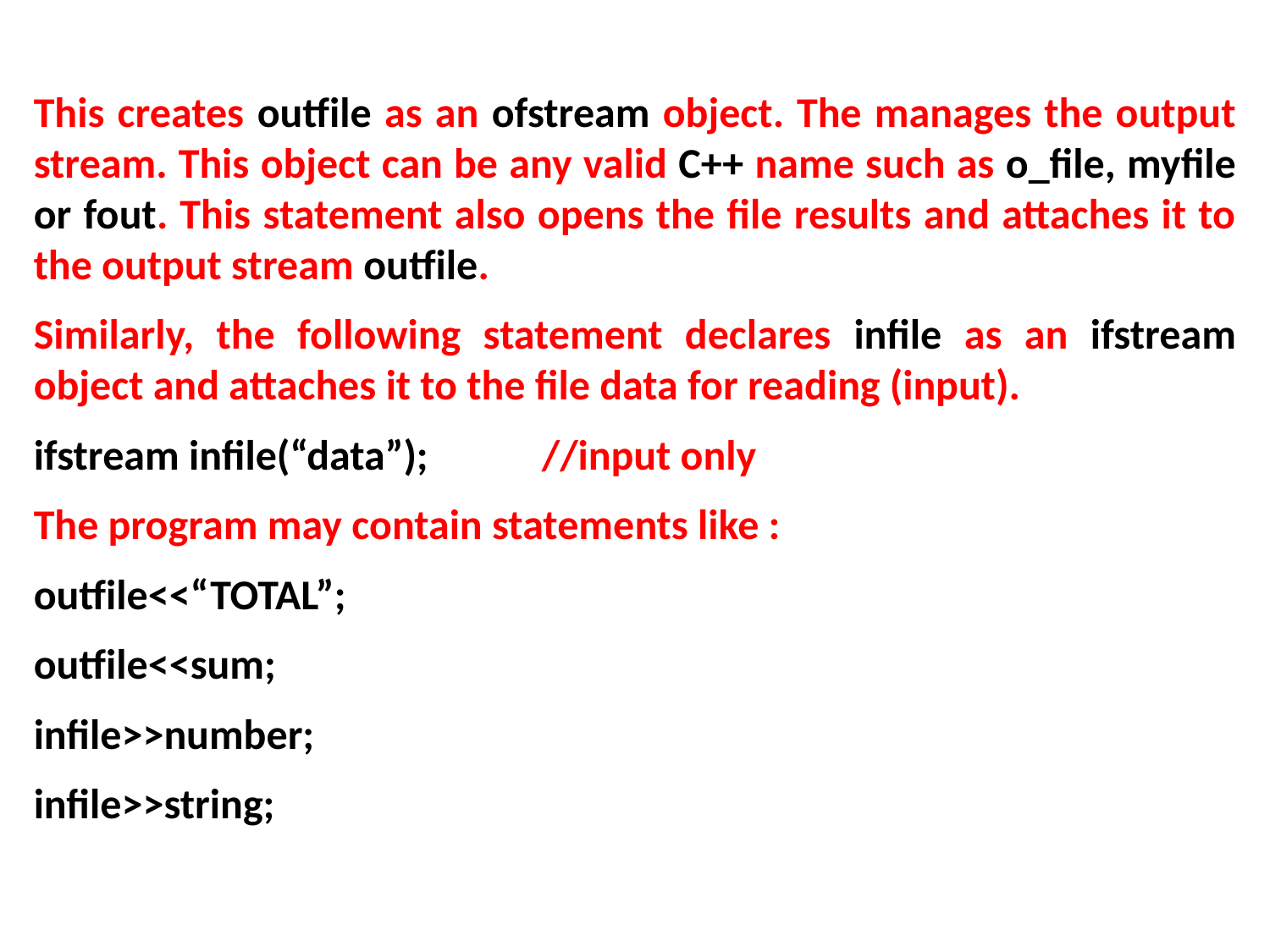

This creates outfile as an ofstream object. The manages the output stream. This object can be any valid C++ name such as o_file, myfile or fout. This statement also opens the file results and attaches it to the output stream outfile.
Similarly, the following statement declares infile as an ifstream object and attaches it to the file data for reading (input).
ifstream infile(“data”);	//input only
The program may contain statements like :
outfile<<“TOTAL”;
outfile<<sum;
infile>>number;
infile>>string;